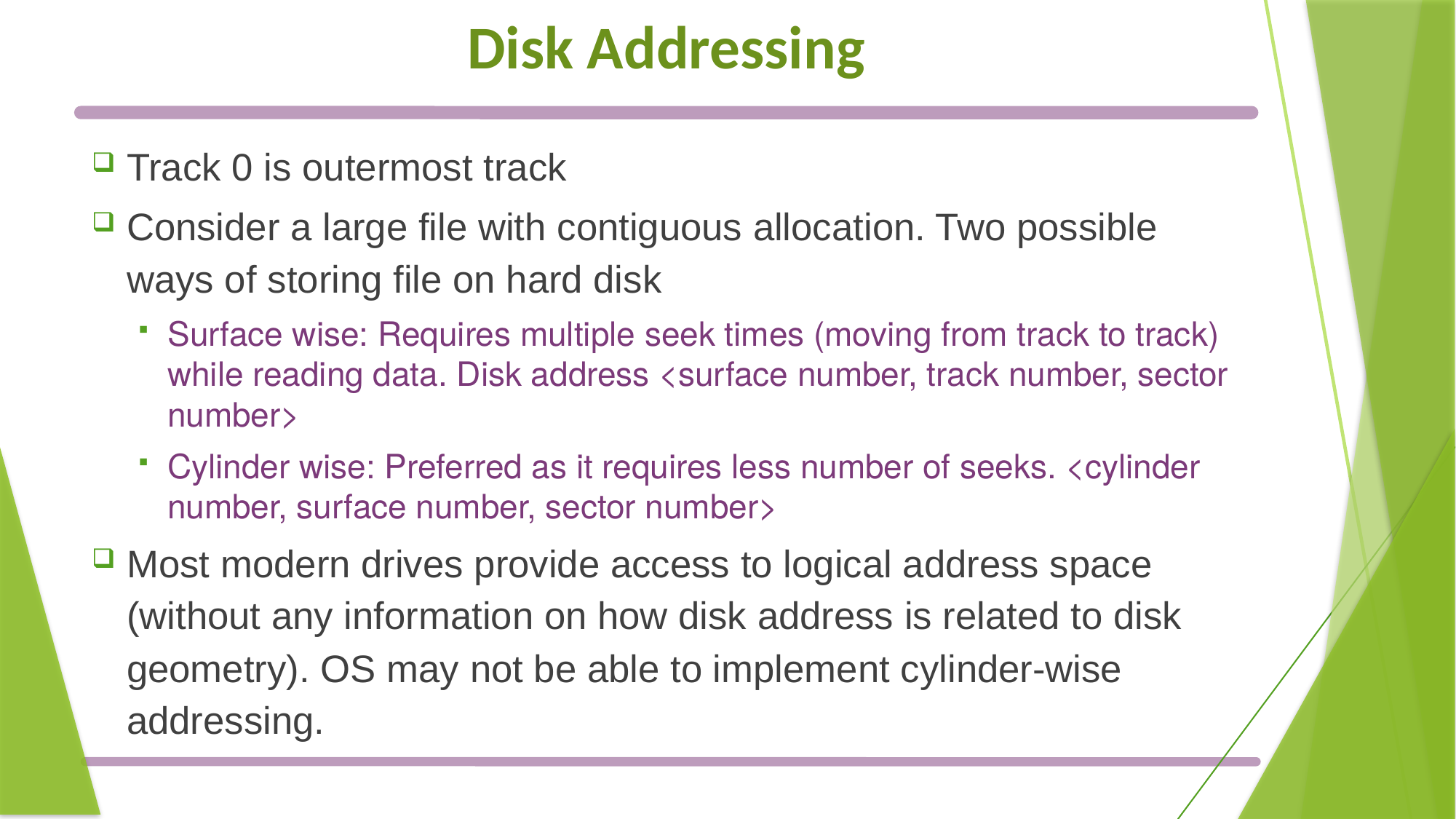

# Disk Addressing
Track 0 is outermost track
Consider a large file with contiguous allocation. Two possible ways of storing file on hard disk
Surface wise: Requires multiple seek times (moving from track to track) while reading data. Disk address <surface number, track number, sector number>
Cylinder wise: Preferred as it requires less number of seeks. <cylinder number, surface number, sector number>
Most modern drives provide access to logical address space (without any information on how disk address is related to disk geometry). OS may not be able to implement cylinder-wise addressing.